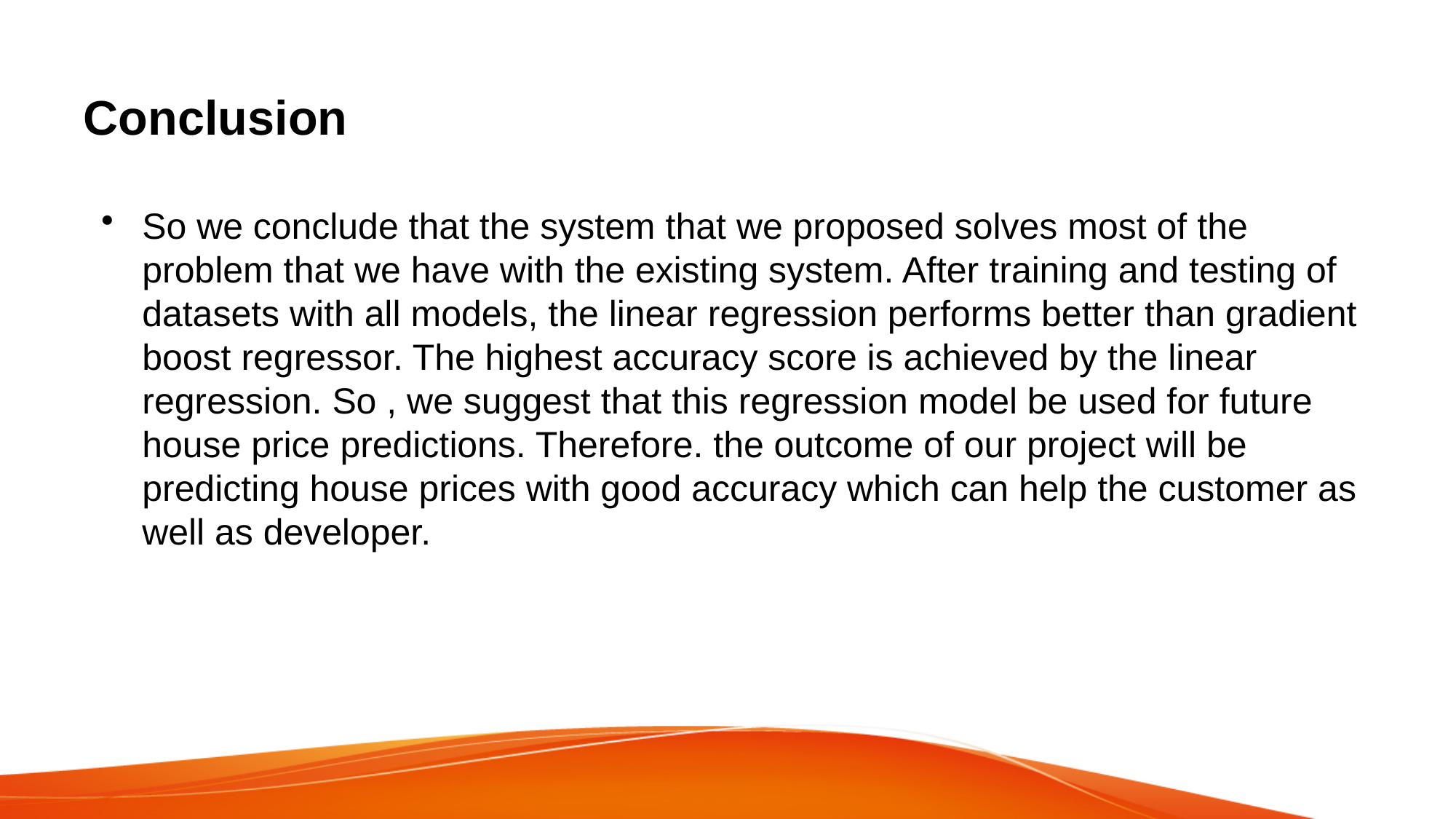

# Conclusion
So we conclude that the system that we proposed solves most of the problem that we have with the existing system. After training and testing of datasets with all models, the linear regression performs better than gradient boost regressor. The highest accuracy score is achieved by the linear regression. So , we suggest that this regression model be used for future house price predictions. Therefore. the outcome of our project will be predicting house prices with good accuracy which can help the customer as well as developer.